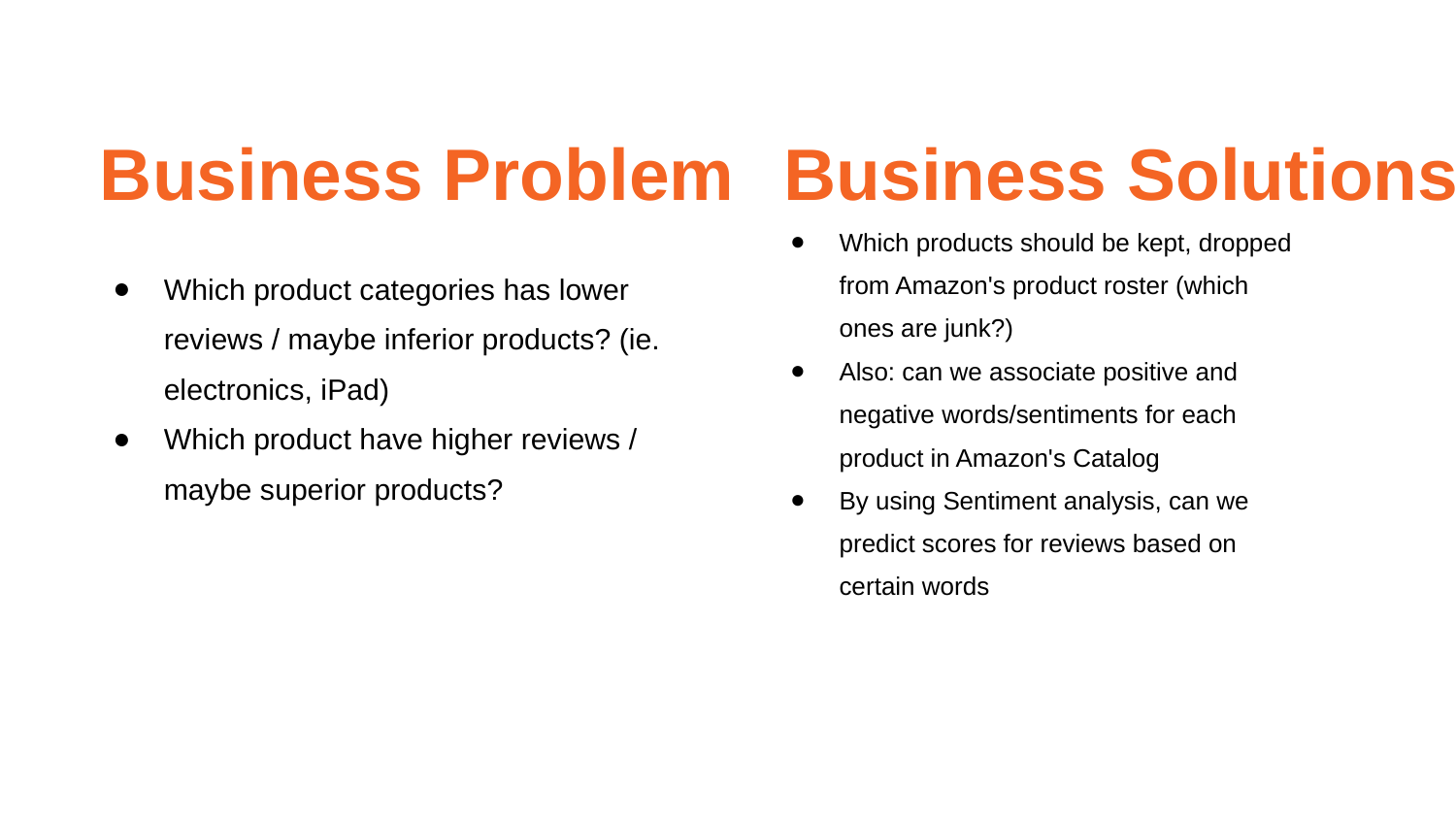

Business Problem
Business Solutions
Which products should be kept, dropped from Amazon's product roster (which ones are junk?)
Also: can we associate positive and negative words/sentiments for each product in Amazon's Catalog
By using Sentiment analysis, can we predict scores for reviews based on certain words
Which product categories has lower reviews / maybe inferior products? (ie. electronics, iPad)
Which product have higher reviews / maybe superior products?